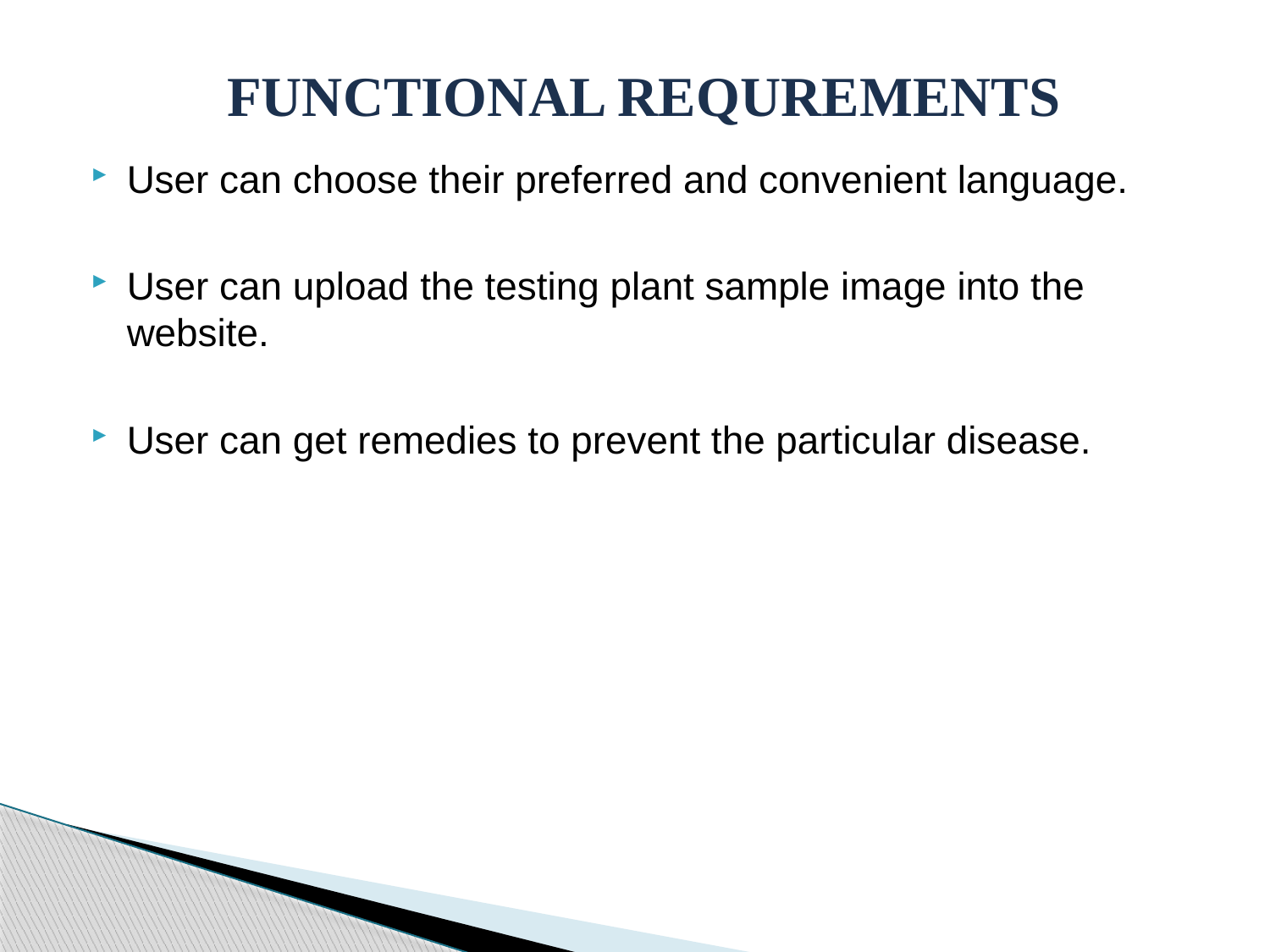

# FUNCTIONAL REQUREMENTS
User can choose their preferred and convenient language.

User can upload the testing plant sample image into the website.

User can get remedies to prevent the particular disease.